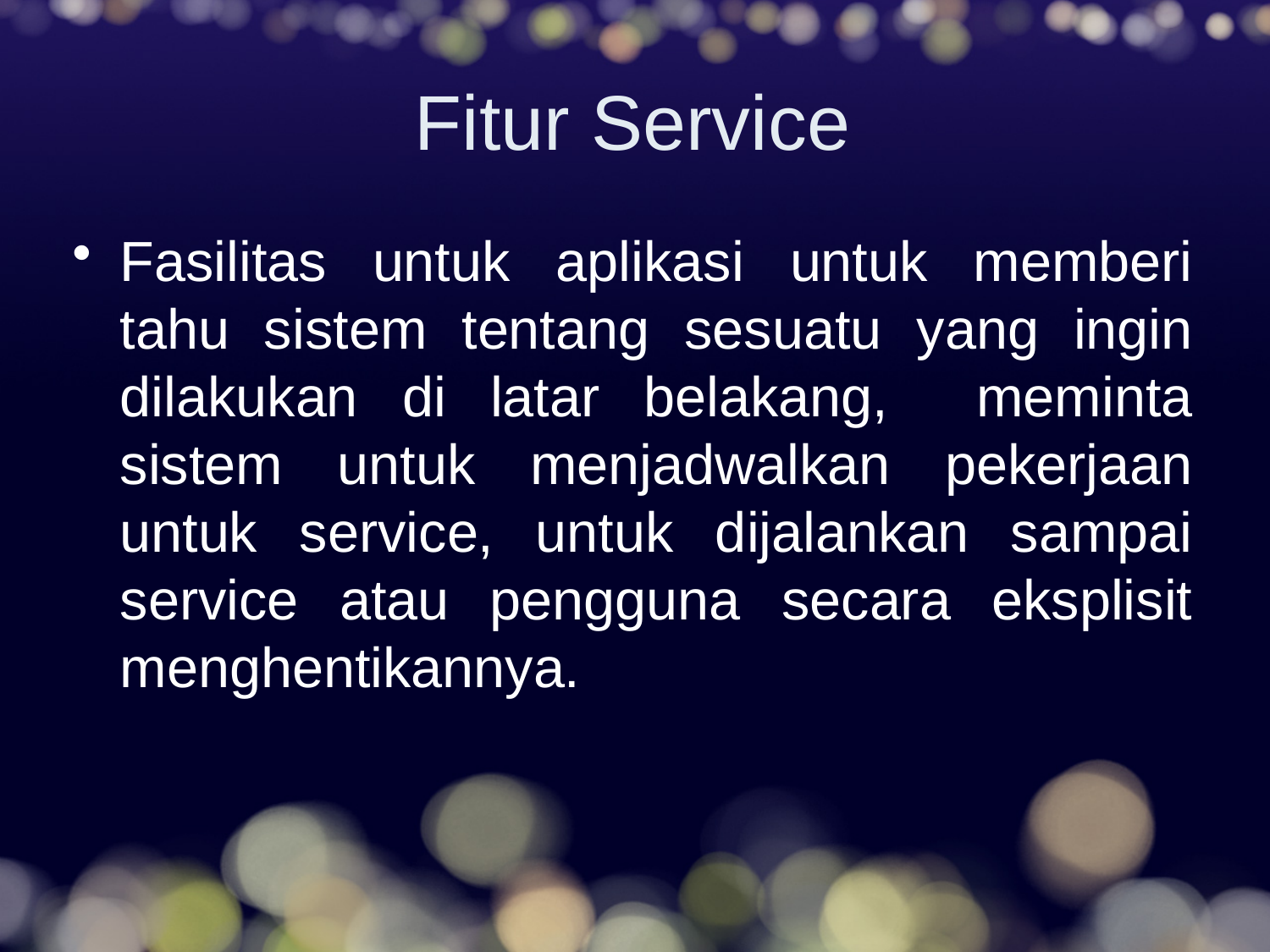

# Fitur Service
Fasilitas untuk aplikasi untuk memberi tahu sistem tentang sesuatu yang ingin dilakukan di latar belakang,  meminta sistem untuk menjadwalkan pekerjaan untuk service, untuk dijalankan sampai service atau pengguna secara eksplisit menghentikannya.